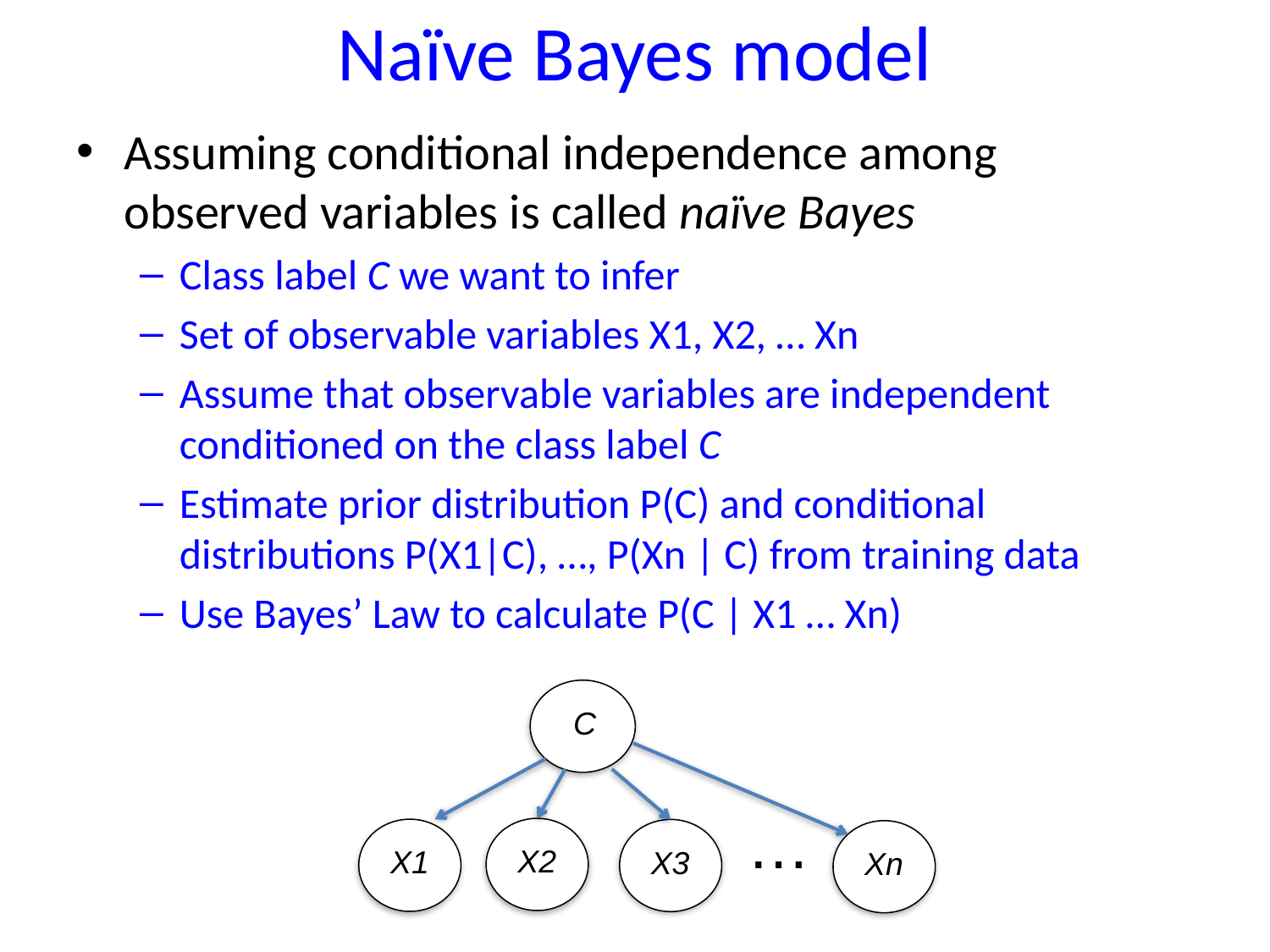

# Naïve Bayes model
Assuming conditional independence among observed variables is called naïve Bayes
Class label C we want to infer
Set of observable variables X1, X2, … Xn
Assume that observable variables are independent conditioned on the class label C
Estimate prior distribution P(C) and conditional distributions P(X1|C), …, P(Xn | C) from training data
Use Bayes’ Law to calculate P(C | X1 … Xn)

C

X1
…

X2
X3
Xn